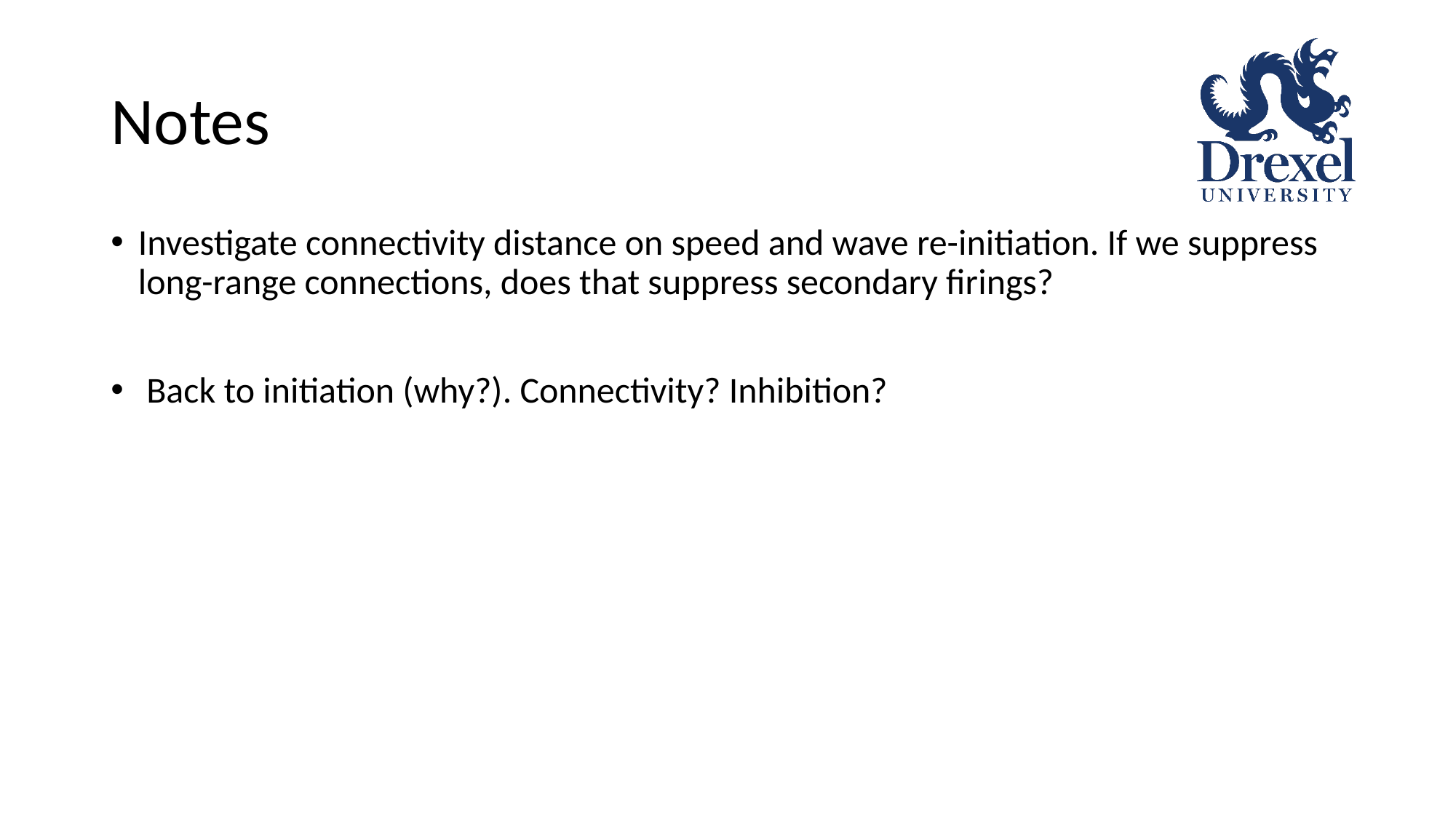

# Notes
Investigate connectivity distance on speed and wave re-initiation. If we suppress long-range connections, does that suppress secondary firings?

 Back to initiation (why?). Connectivity? Inhibition?